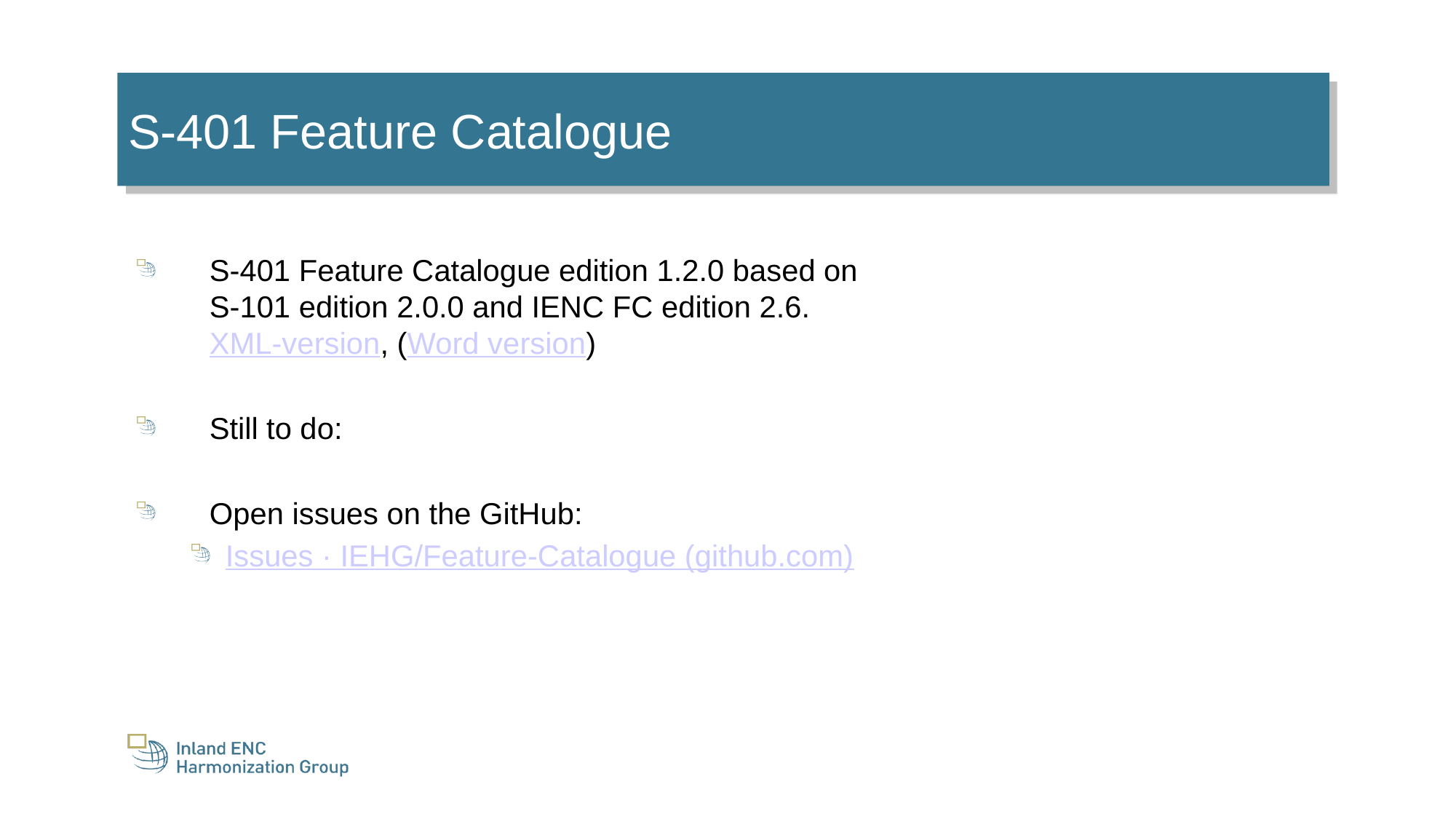

S-401 Feature Catalogue

S-401 Feature Catalogue edition 1.2.0 based on
S-101 edition 2.0.0 and IENC FC edition 2.6.
XML-version, (Word version)

Still to do:

Open issues on the GitHub:
Issues · IEHG/Feature-Catalogue (github.com)